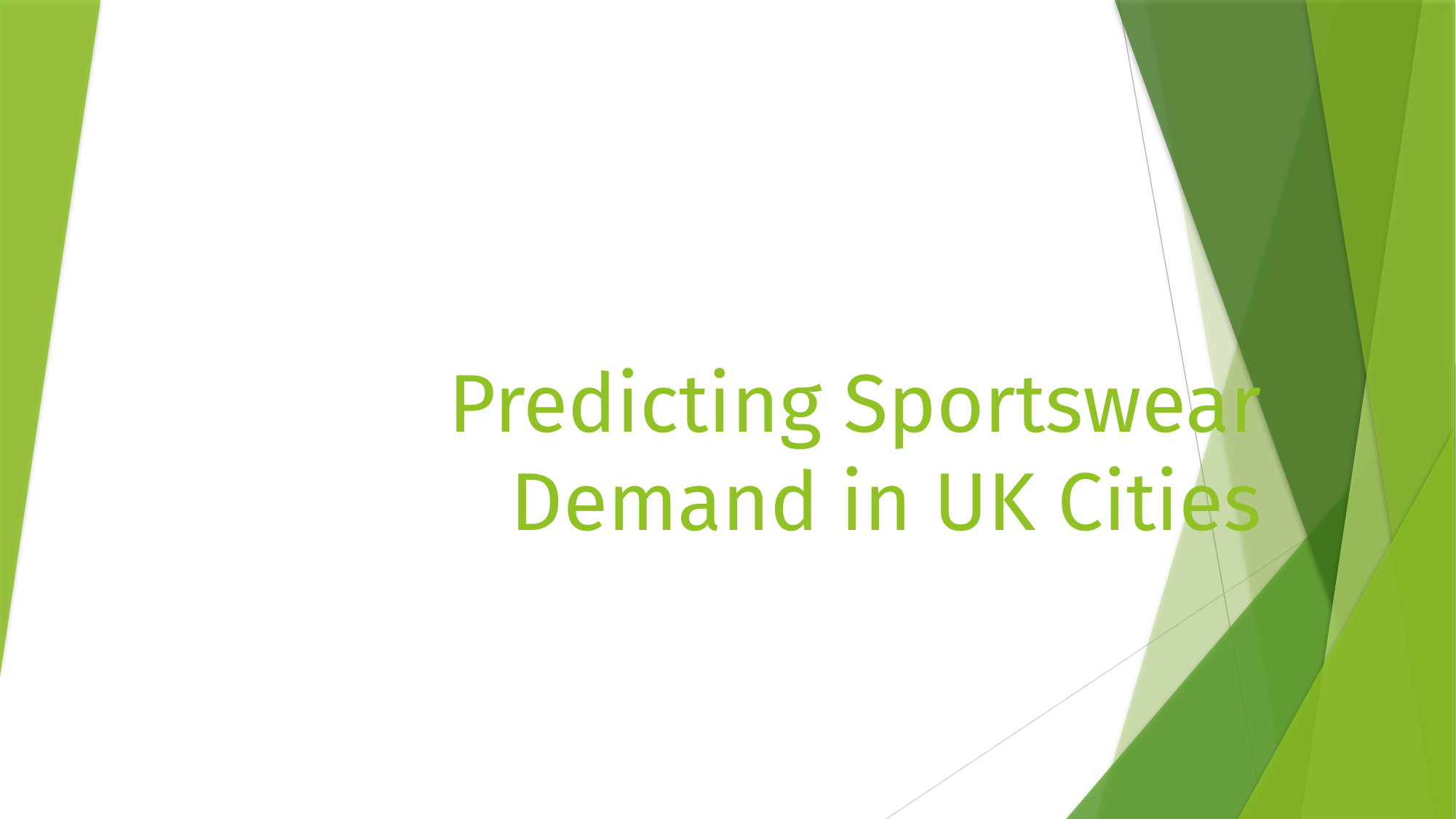

# Predicting Sportswear Demand in UK Cities